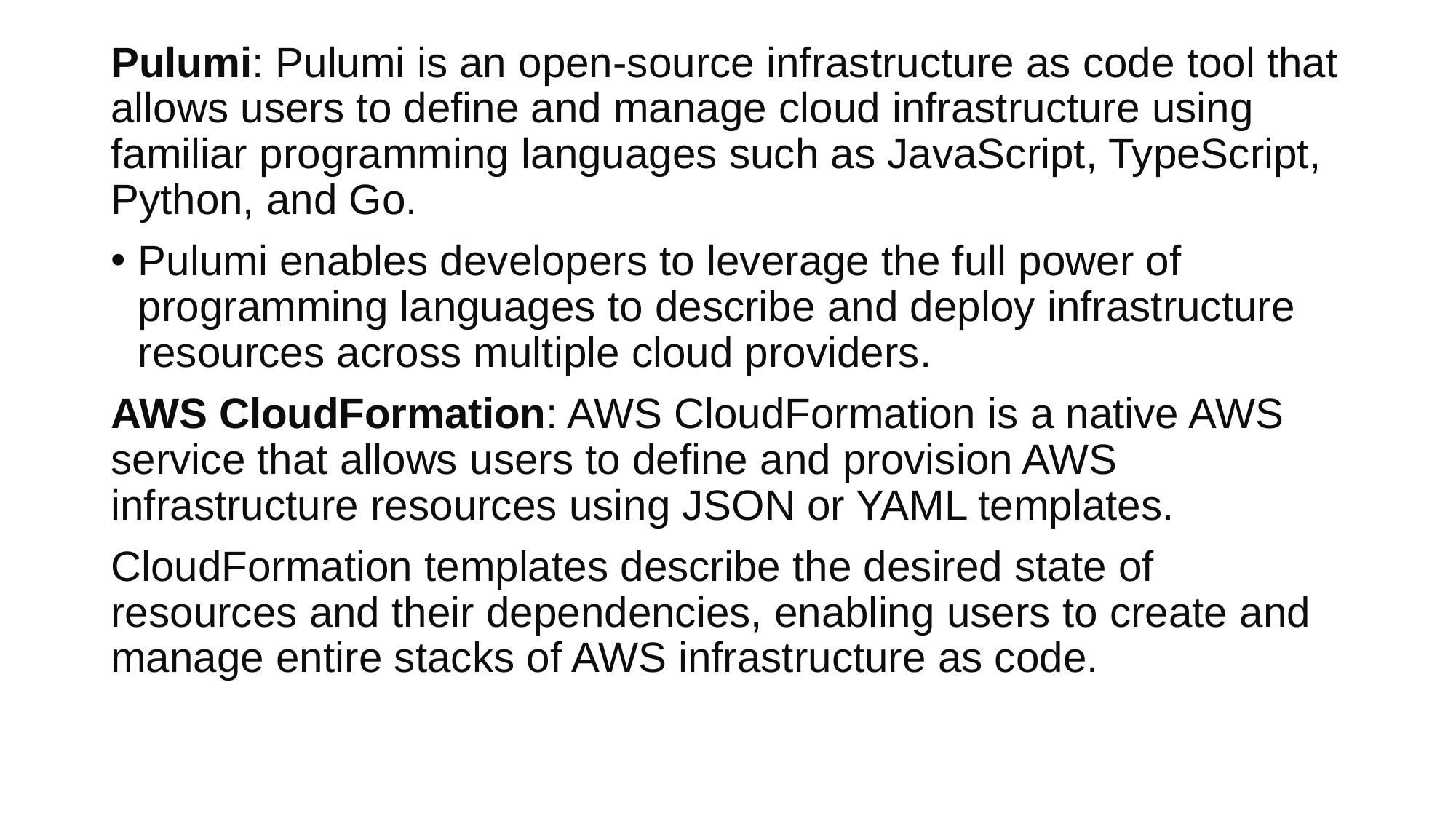

Pulumi: Pulumi is an open-source infrastructure as code tool that allows users to define and manage cloud infrastructure using familiar programming languages such as JavaScript, TypeScript, Python, and Go.
Pulumi enables developers to leverage the full power of programming languages to describe and deploy infrastructure resources across multiple cloud providers.
AWS CloudFormation: AWS CloudFormation is a native AWS service that allows users to define and provision AWS infrastructure resources using JSON or YAML templates.
CloudFormation templates describe the desired state of resources and their dependencies, enabling users to create and manage entire stacks of AWS infrastructure as code.